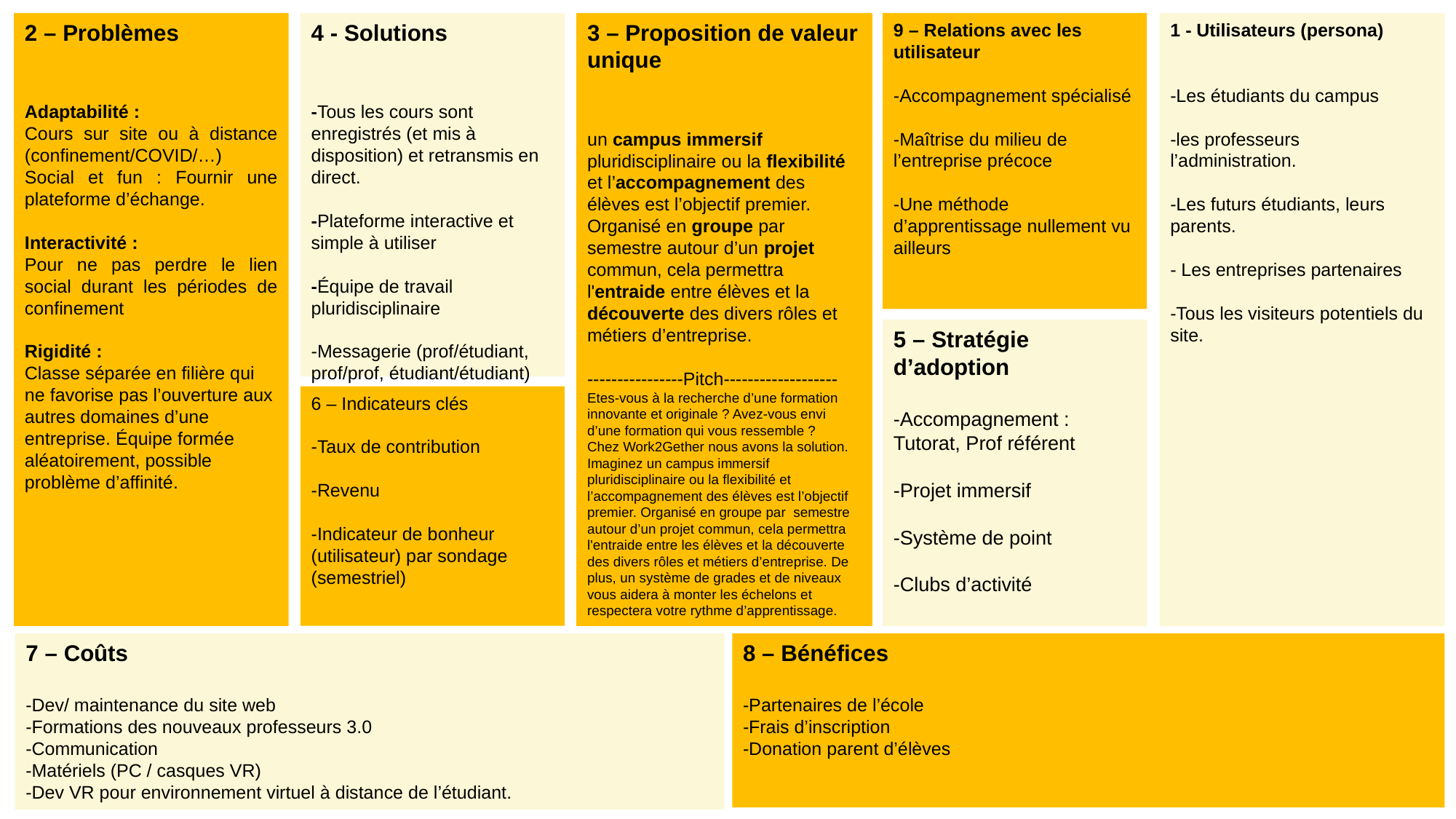

2 – Problèmes

Adaptabilité :
Cours sur site ou à distance (confinement/COVID/…)
Social et fun : Fournir une plateforme d’échange.

Interactivité :
Pour ne pas perdre le lien social durant les périodes de confinement

Rigidité :
Classe séparée en filière qui ne favorise pas l’ouverture aux autres domaines d’une entreprise. Équipe formée aléatoirement, possible problème d’affinité.

4 - Solutions

-Tous les cours sont enregistrés (et mis à disposition) et retransmis en direct.

-Plateforme interactive et simple à utiliser

-Équipe de travail pluridisciplinaire

-Messagerie (prof/étudiant, prof/prof, étudiant/étudiant)

3 – Proposition de valeur unique

un campus immersif pluridisciplinaire ou la flexibilité et l’accompagnement des élèves est l’objectif premier. Organisé en groupe par  semestre autour d’un projet commun, cela permettra l'entraide entre élèves et la découverte des divers rôles et métiers d’entreprise.

----------------Pitch-------------------
Etes-vous à la recherche d’une formation innovante et originale ? Avez-vous envi d’une formation qui vous ressemble ?
Chez Work2Gether nous avons la solution.
Imaginez un campus immersif pluridisciplinaire ou la flexibilité et l’accompagnement des élèves est l’objectif premier. Organisé en groupe par  semestre autour d’un projet commun, cela permettra l'entraide entre les élèves et la découverte des divers rôles et métiers d’entreprise. De plus, un système de grades et de niveaux vous aidera à monter les échelons et respectera votre rythme d’apprentissage.
9 – Relations avec les utilisateur

-Accompagnement spécialisé

-Maîtrise du milieu de l’entreprise précoce

-Une méthode d’apprentissage nullement vu ailleurs
1 - Utilisateurs (persona)

-Les étudiants du campus

-les professeurs  l’administration.

-Les futurs étudiants, leurs parents.

- Les entreprises partenaires

-Tous les visiteurs potentiels du site.

5 – Stratégie d’adoption

-Accompagnement : Tutorat, Prof référent

-Projet immersif

-Système de point

-Clubs d’activité

6 – Indicateurs clés

-Taux de contribution

-Revenu

-Indicateur de bonheur (utilisateur) par sondage (semestriel)

7 – Coûts

-Dev/ maintenance du site web
-Formations des nouveaux professeurs 3.0
-Communication
-Matériels (PC / casques VR)
-Dev VR pour environnement virtuel à distance de l’étudiant.
8 – Bénéfices

-Partenaires de l’école
-Frais d’inscription
-Donation parent d’élèves